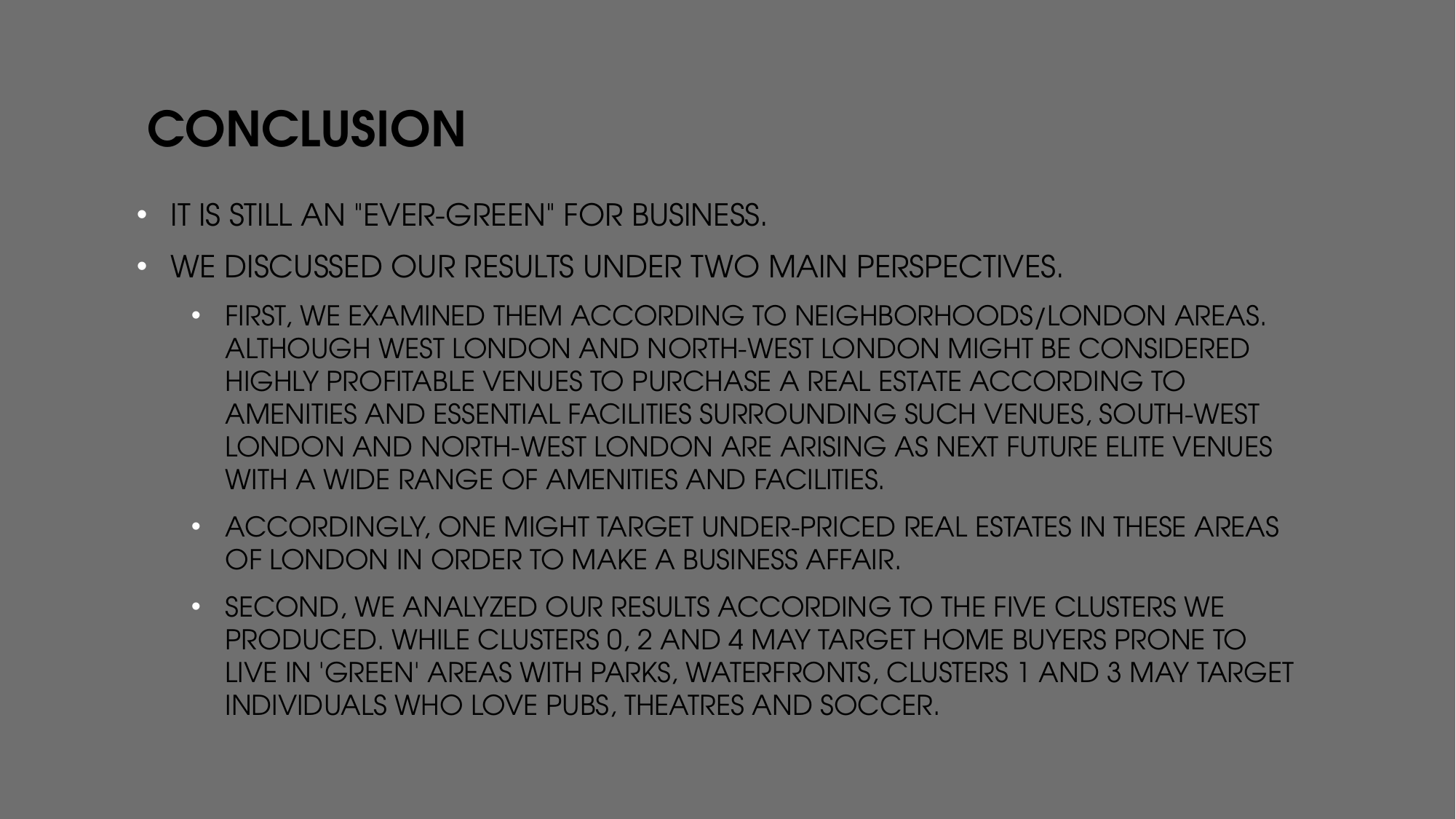

# COnclusion
it is still an "ever-green" for business.
We discussed our results under two main perspectives.
First, we examined them according to neighborhoods/London areas. although West London and North-West London might be considered highly profitable venues to purchase a real estate according to amenities and essential facilities surrounding such venues, South-West London and North-West London are arising as next future elite venues with a wide range of amenities and facilities.
Accordingly, one might target under-priced real estates in these areas of London in order to make a business affair.
Second, we analyzed our results according to the five clusters we produced. While Clusters 0, 2 and 4 may target home buyers prone to live in 'green' areas with parks, waterfronts, Clusters 1 and 3 may target individuals who love pubs, theatres and soccer.